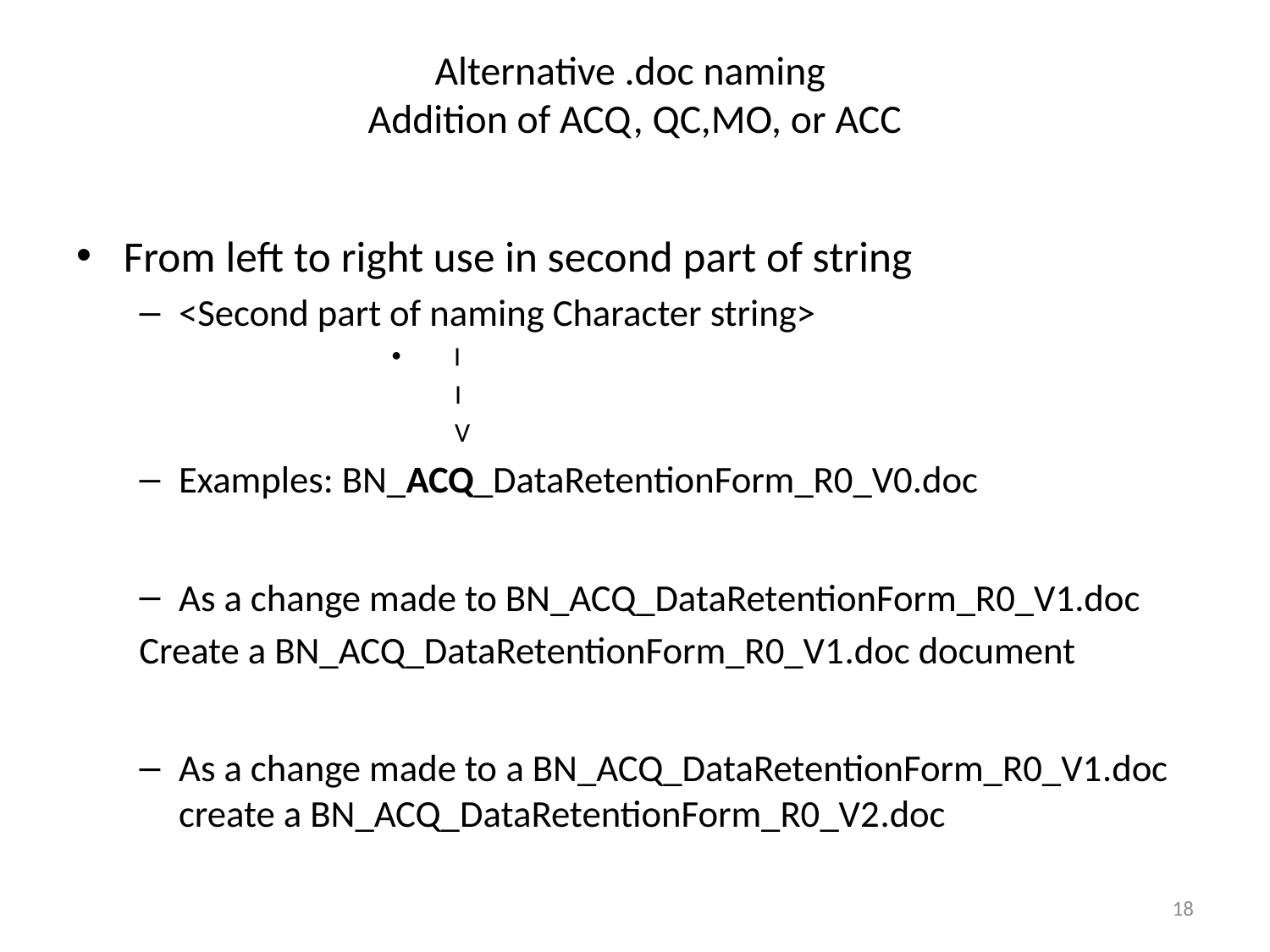

# Alternative .doc naming Addition of ACQ, QC,MO, or ACC
From left to right use in second part of string
<Second part of naming Character string>
     I
I
V
Examples: BN_ACQ_DataRetentionForm_R0_V0.doc

As a change made to BN_ACQ_DataRetentionForm_R0_V1.doc
	Create a BN_ACQ_DataRetentionForm_R0_V1.doc document

As a change made to a BN_ACQ_DataRetentionForm_R0_V1.doc create a BN_ACQ_DataRetentionForm_R0_V2.doc

18